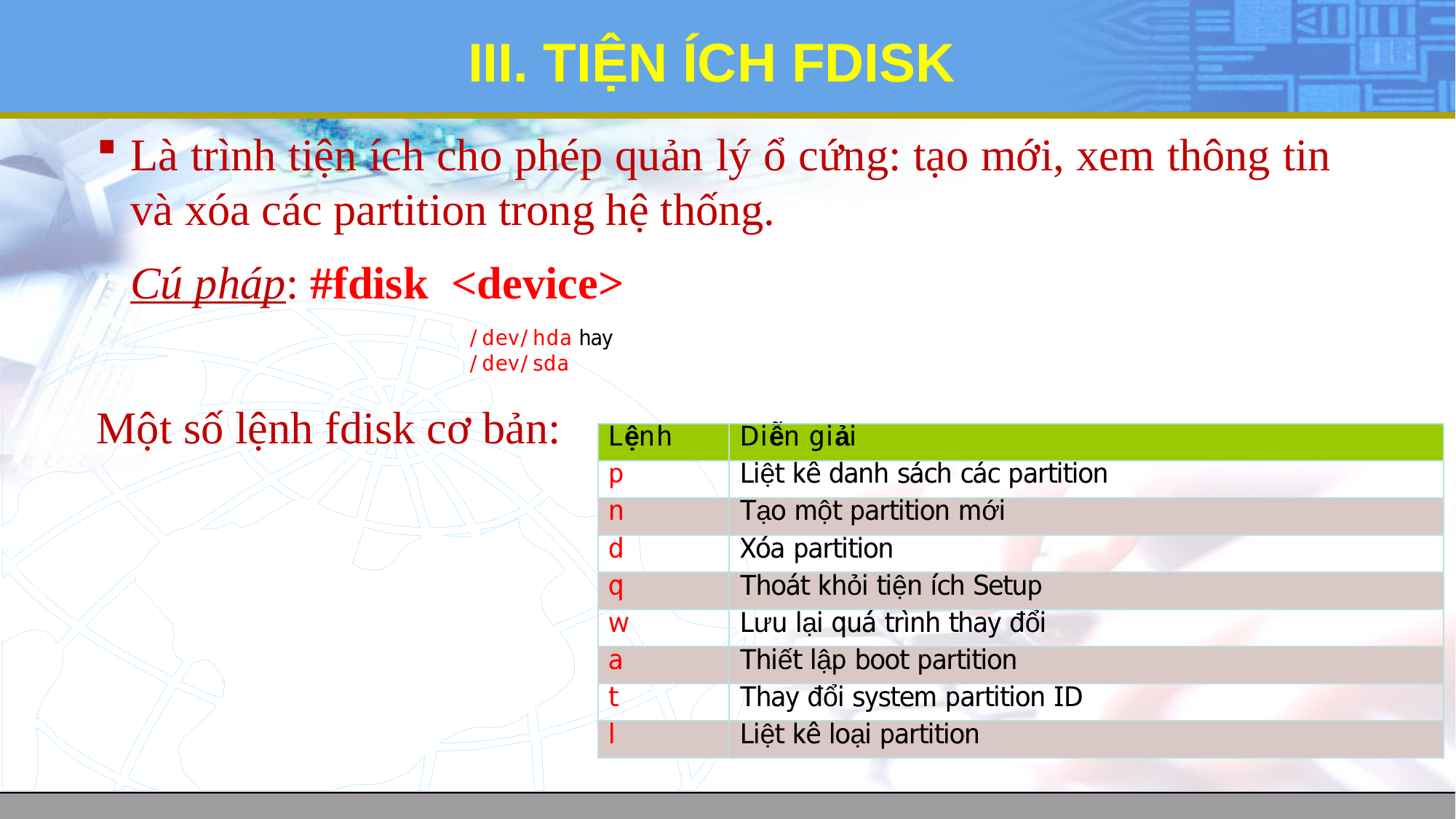

# III. TIỆN ÍCH FDISK
Là trình tiện ích cho phép quản lý ổ cứng: tạo mới, xem thông tin và xóa các partition trong hệ thống.
	Cú pháp: #fdisk  <device>

Một số lệnh fdisk cơ bản:
/dev/hda hay /dev/sda
| Lệnh | Diễn giải |
| --- | --- |
| p | Liệt kê danh sách các partition |
| n | Tạo một partition mới |
| d | Xóa partition |
| q | Thoát khỏi tiện ích Setup |
| w | Lưu lại quá trình thay đổi |
| a | Thiết lập boot partition |
| t | Thay đổi system partition ID |
| l | Liệt kê loại partition |